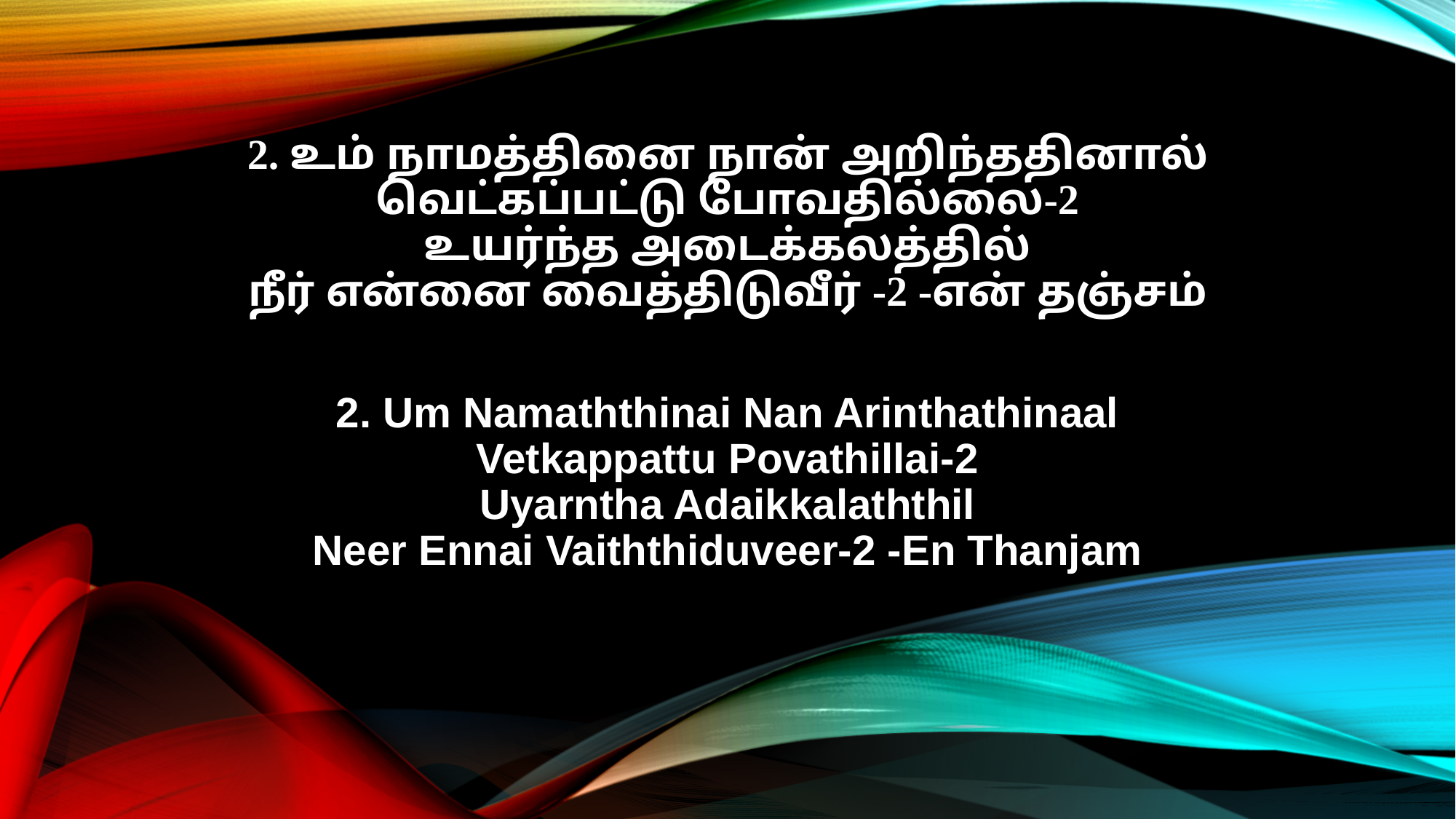

2. உம் நாமத்தினை நான் அறிந்ததினால்
வெட்கப்பட்டு போவதில்லை-2
உயர்ந்த அடைக்கலத்தில்
நீர் என்னை வைத்திடுவீர் -2 -என் தஞ்சம்

2. Um Namaththinai Nan Arinthathinaal
Vetkappattu Povathillai-2
Uyarntha Adaikkalaththil
Neer Ennai Vaiththiduveer-2 -En Thanjam